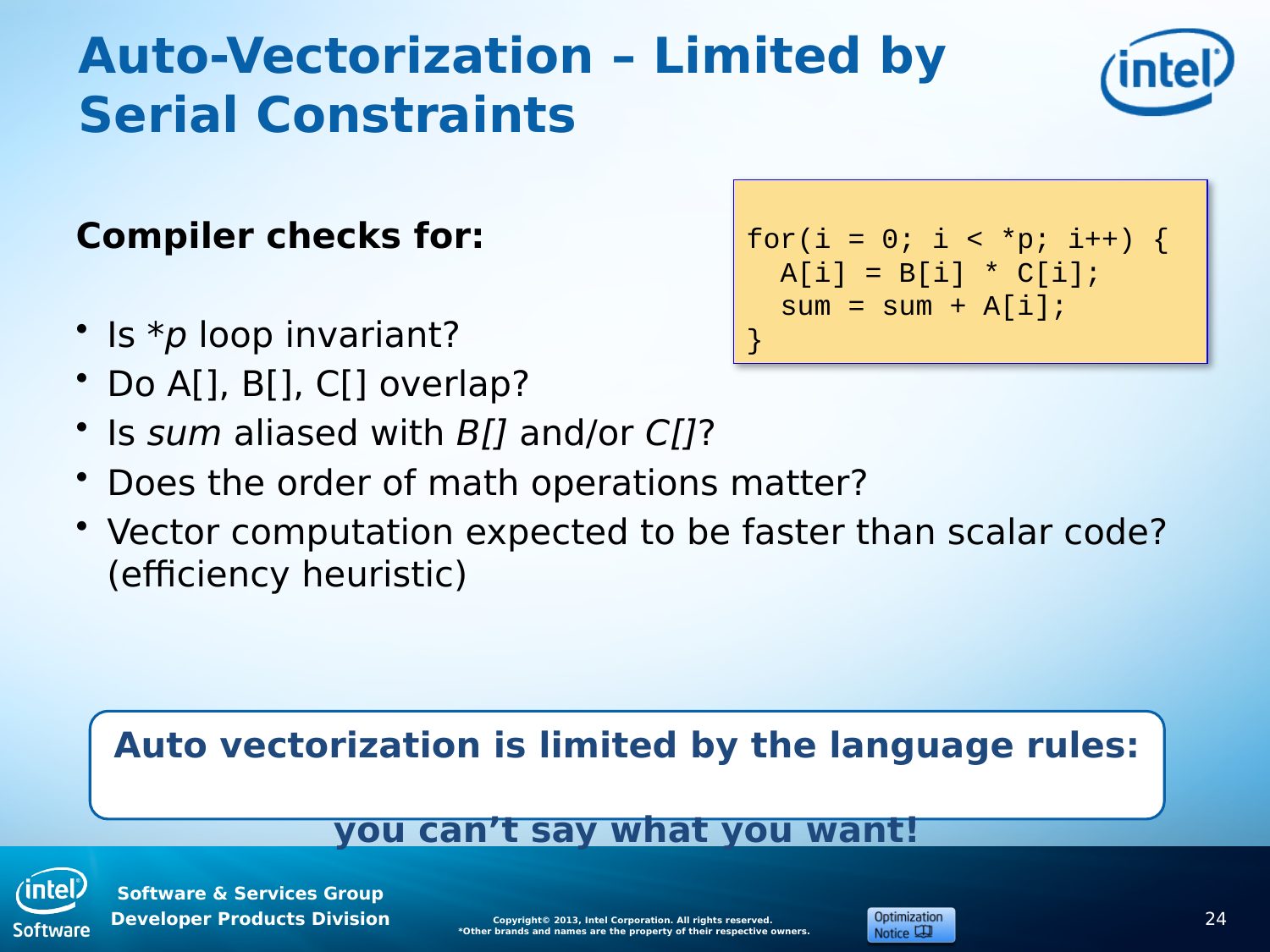

# Auto-Vectorization – Limited by Serial Constraints

Compiler checks for:

Is *p loop invariant?
Do A[], B[], C[] overlap?
Is sum aliased with B[] and/or C[]?
Does the order of math operations matter?
Vector computation expected to be faster than scalar code? (efficiency heuristic)

for(i = 0; i < *p; i++) {
  A[i] = B[i] * C[i];
  sum = sum + A[i];
}
Auto vectorization is limited by the language rules:
you can’t say what you want!
24